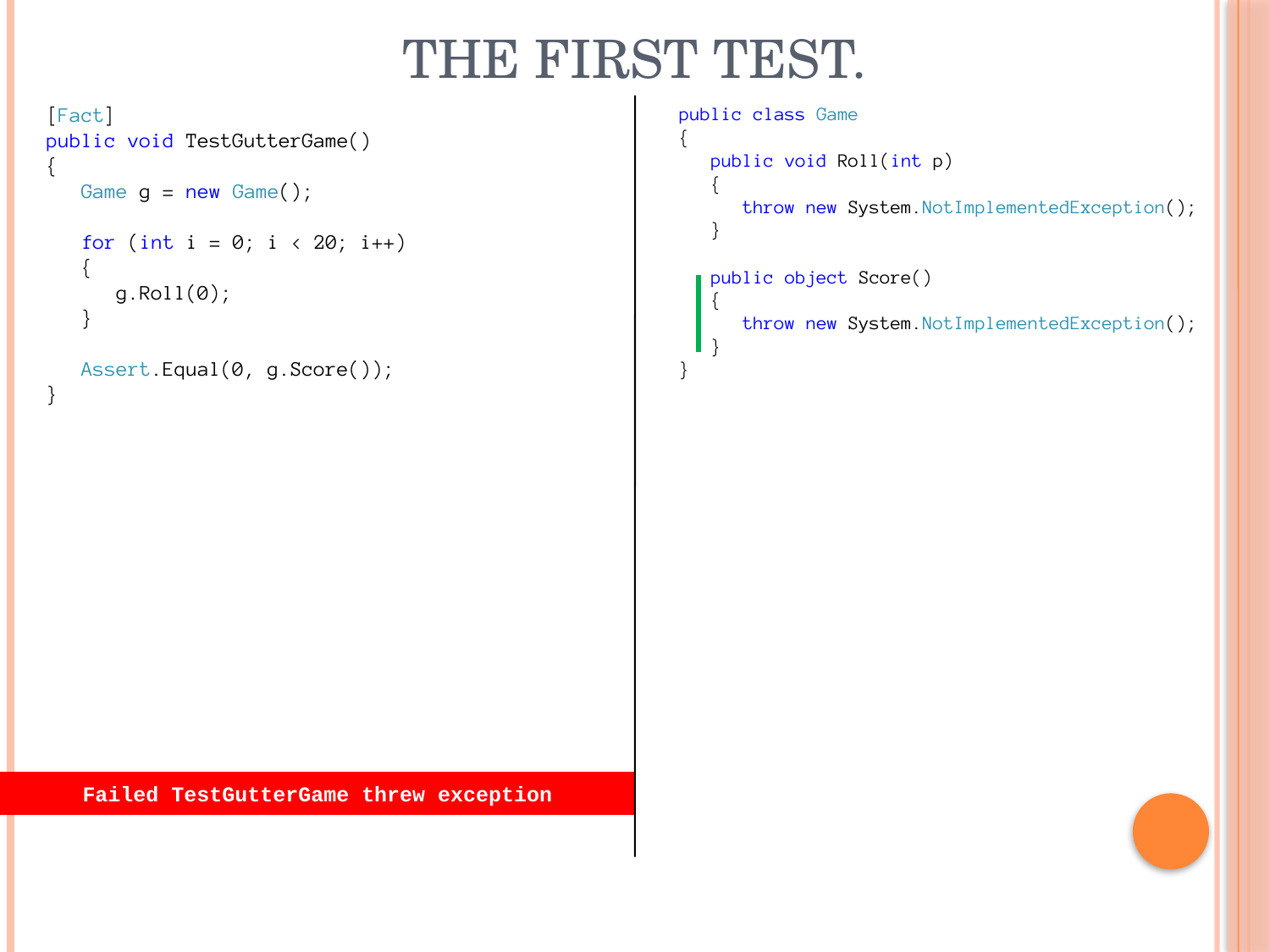

# The first test.
[Fact]
public void TestGutterGame()
{
   Game g = new Game();

   for (int i = 0; i < 20; i++)
   {
      g.Roll(0);
   }

   Assert.Equal(0, g.Score());
}
public class Game
{
   public void Roll(int p)
   {
      throw new System.NotImplementedException();
   }

   public object Score()
   {
      throw new System.NotImplementedException();
   }
}
Failed TestGutterGame threw exception